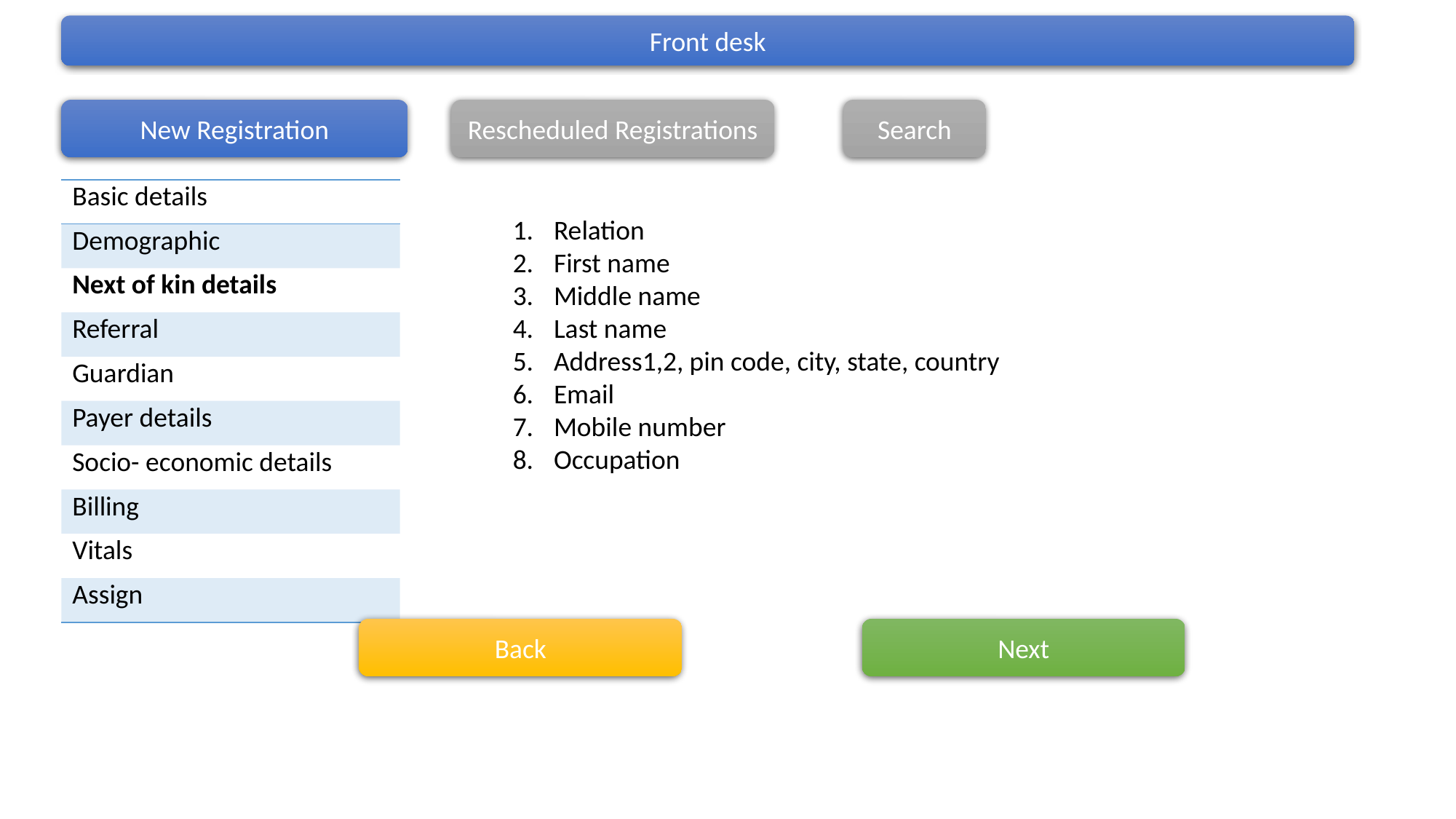

Front desk
Rescheduled Registrations
Search
New Registration
| Basic details |
| --- |
| Demographic |
| Next of kin details |
| Referral |
| Guardian |
| Payer details |
| Socio- economic details |
| Billing |
| Vitals |
| Assign |
Relation
First name
Middle name
Last name
Address1,2, pin code, city, state, country
Email
Mobile number
Occupation

Back
Next